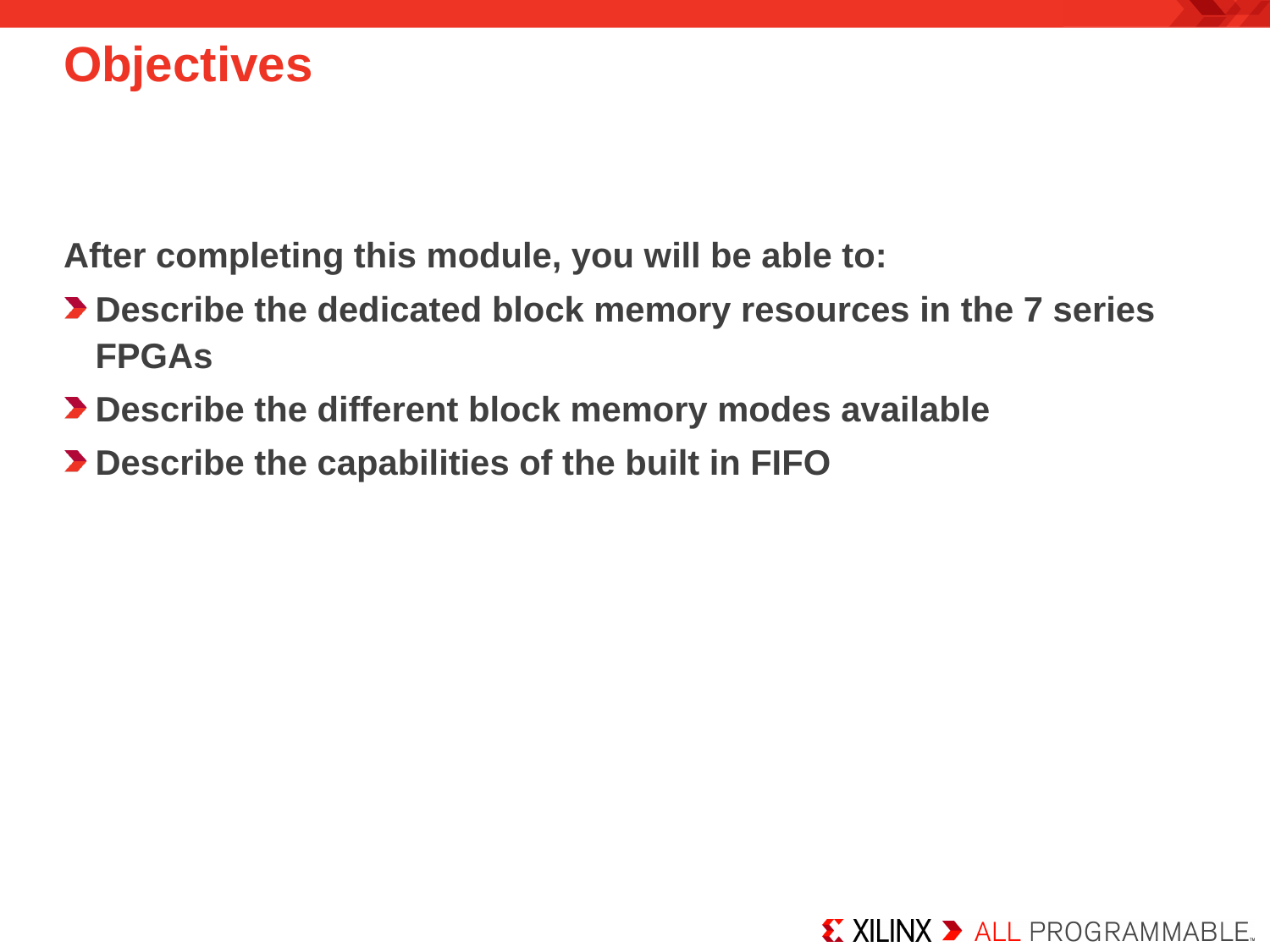

Objectives
After completing this module, you will be able to:
Describe the dedicated block memory resources in the 7 series FPGAs
Describe the different block memory modes available
Describe the capabilities of the built in FIFO